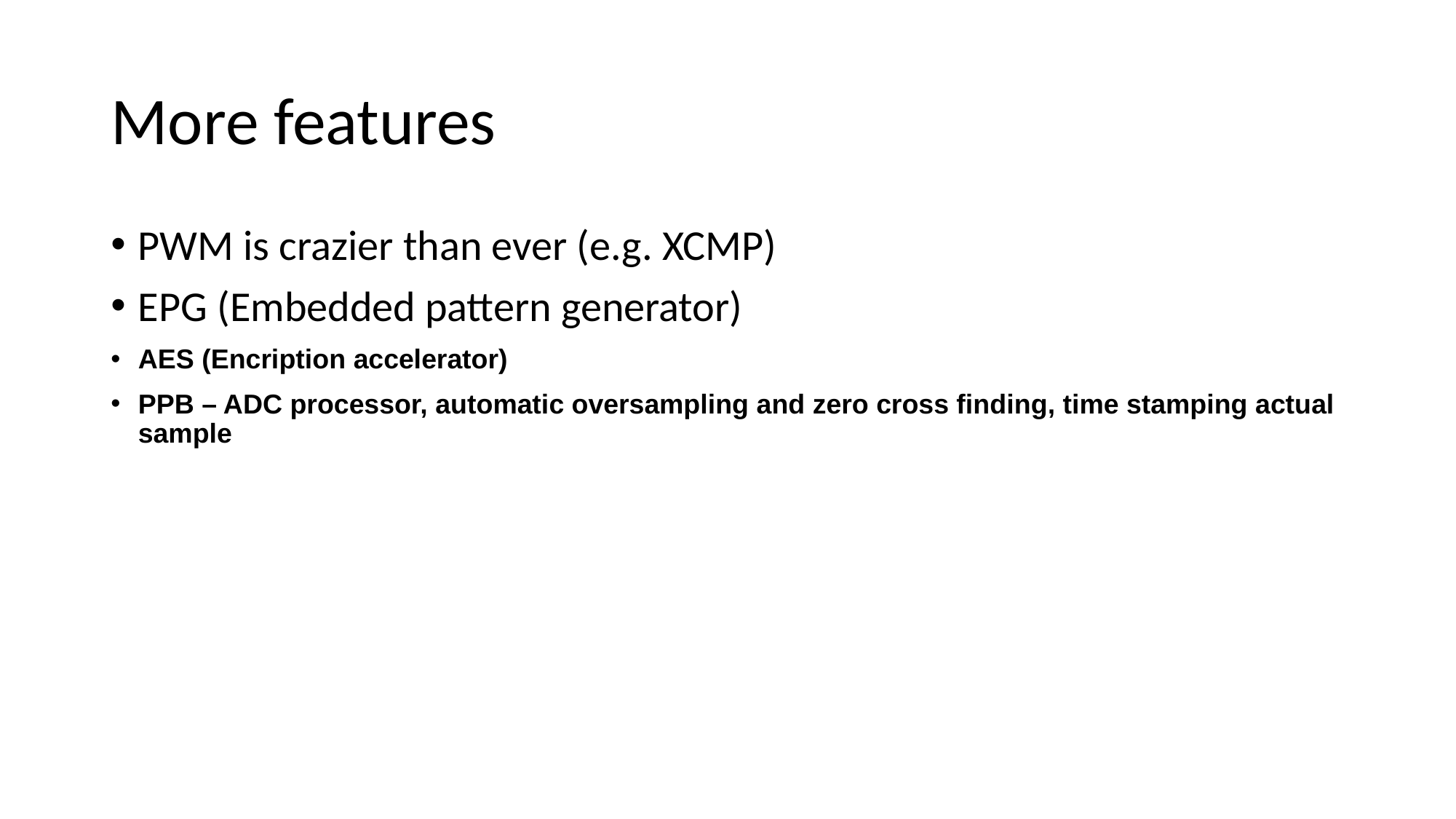

# More features
PWM is crazier than ever (e.g. XCMP)
EPG (Embedded pattern generator)
AES (Encription accelerator)
PPB – ADC processor, automatic oversampling and zero cross finding, time stamping actual sample